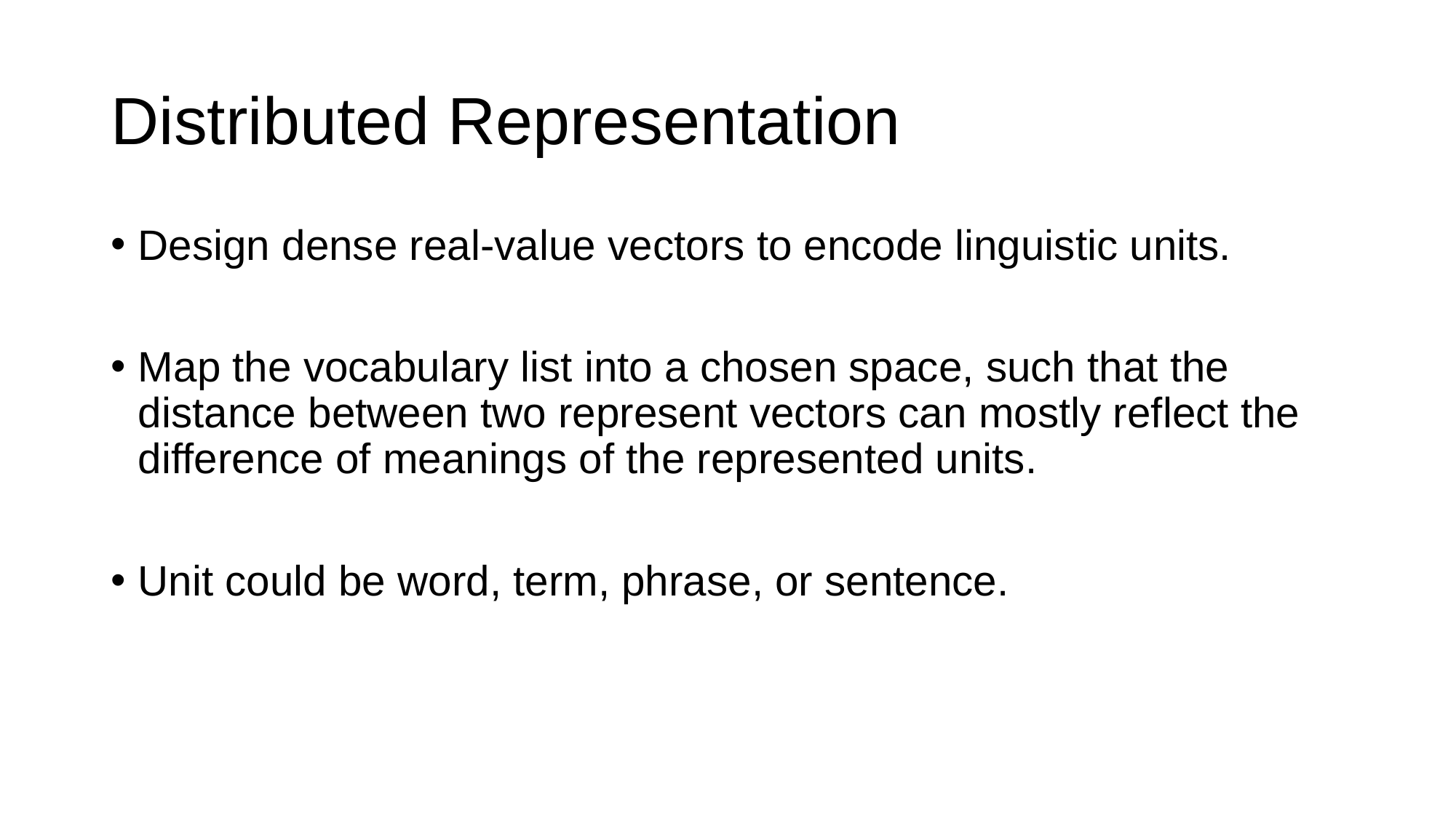

# Distributed Representation
Design dense real-value vectors to encode linguistic units.

Map the vocabulary list into a chosen space, such that the distance between two represent vectors can mostly reflect the difference of meanings of the represented units.

Unit could be word, term, phrase, or sentence.